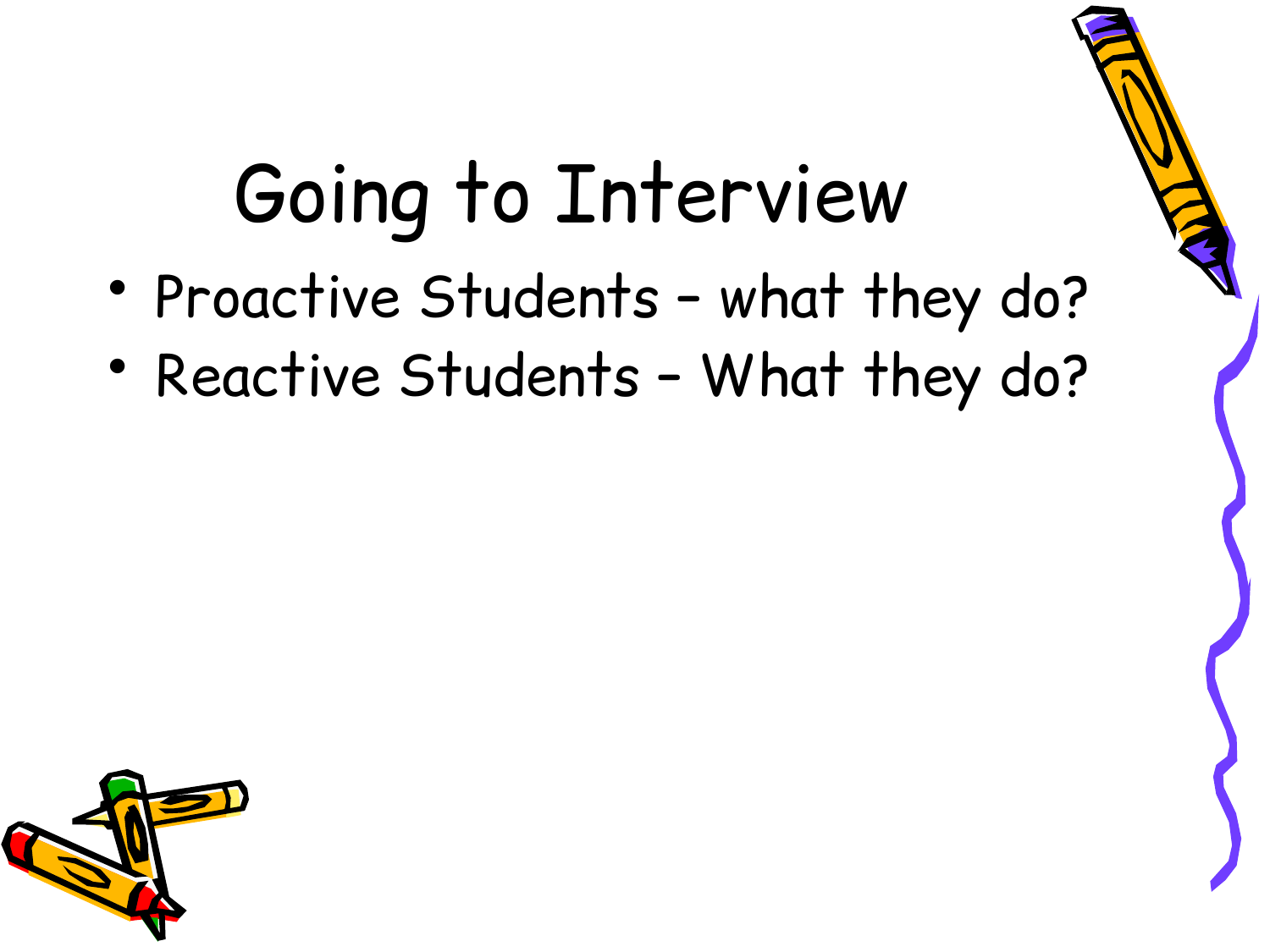

# Going to Interview
Proactive Students – what they do?
Reactive Students – What they do?